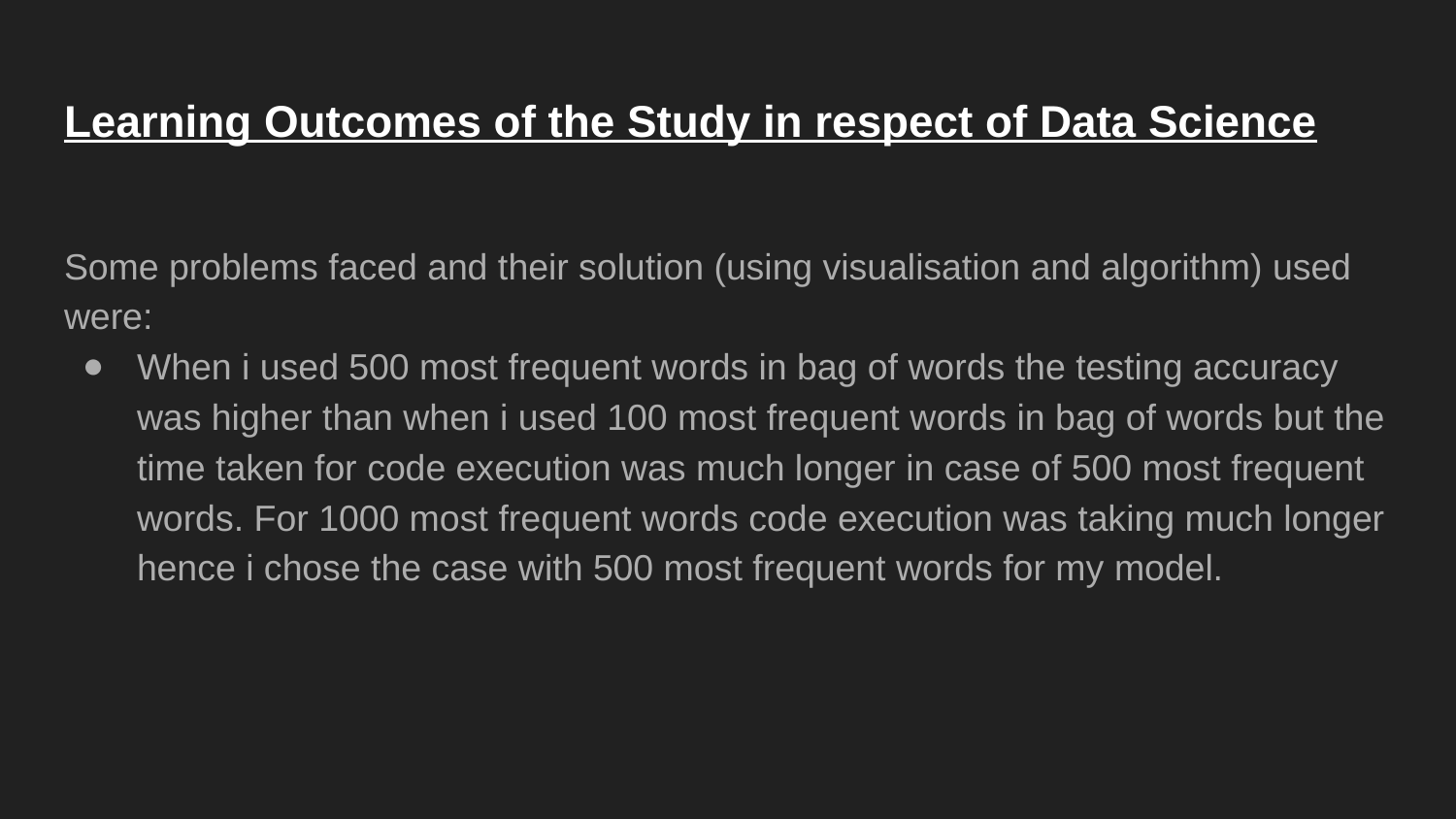

# Learning Outcomes of the Study in respect of Data Science
Some problems faced and their solution (using visualisation and algorithm) used were:
When i used 500 most frequent words in bag of words the testing accuracy was higher than when i used 100 most frequent words in bag of words but the time taken for code execution was much longer in case of 500 most frequent words. For 1000 most frequent words code execution was taking much longer hence i chose the case with 500 most frequent words for my model.